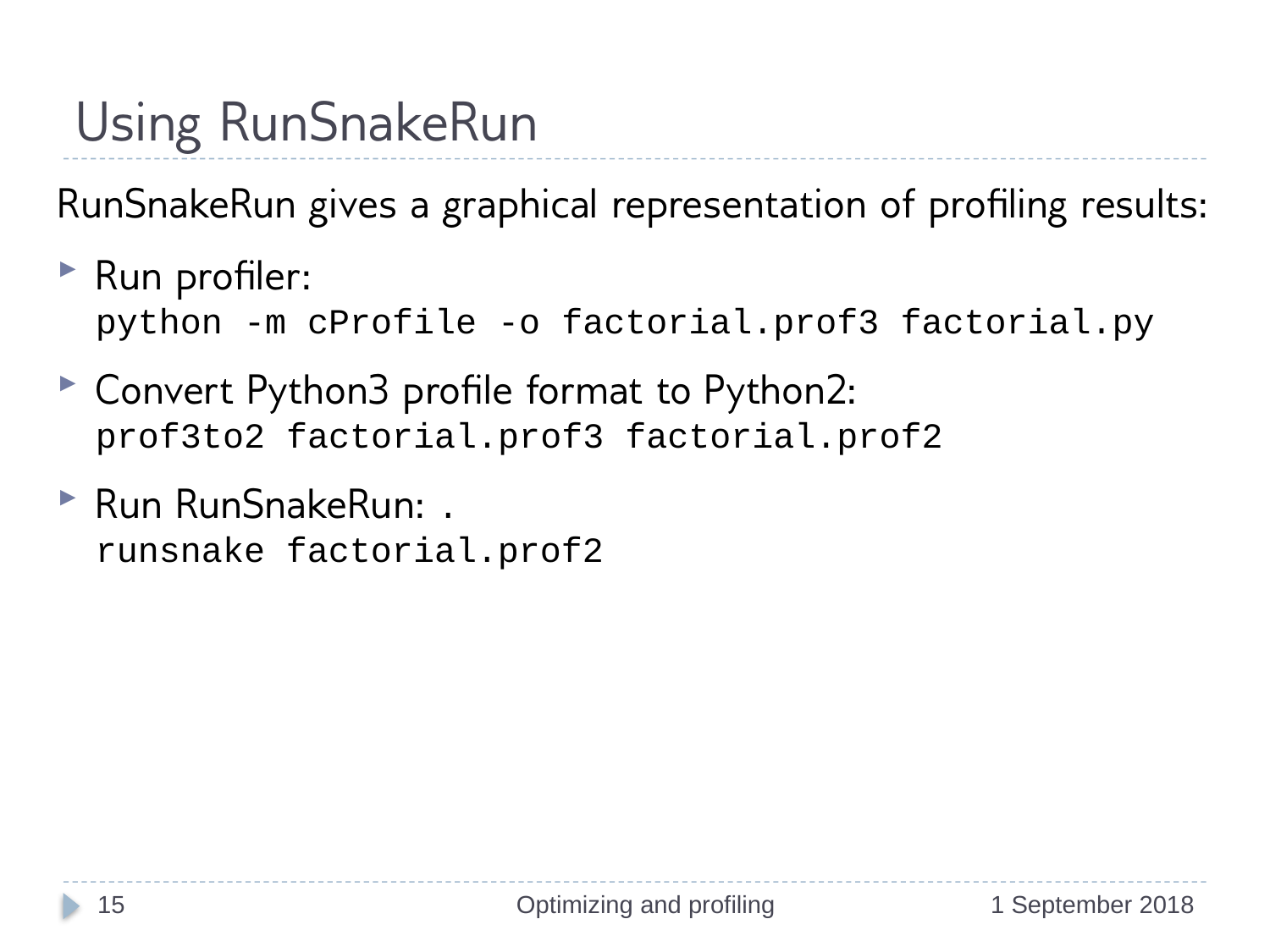

# Using RunSnakeRun
RunSnakeRun gives a graphical representation of profiling results:
Run profiler:
python -m cProfile -o factorial.prof3 factorial.py
Convert Python3 profile format to Python2:
prof3to2 factorial.prof3 factorial.prof2
Run RunSnakeRun: .
runsnake factorial.prof2

15
Optimizing and profiling
1 September 2018